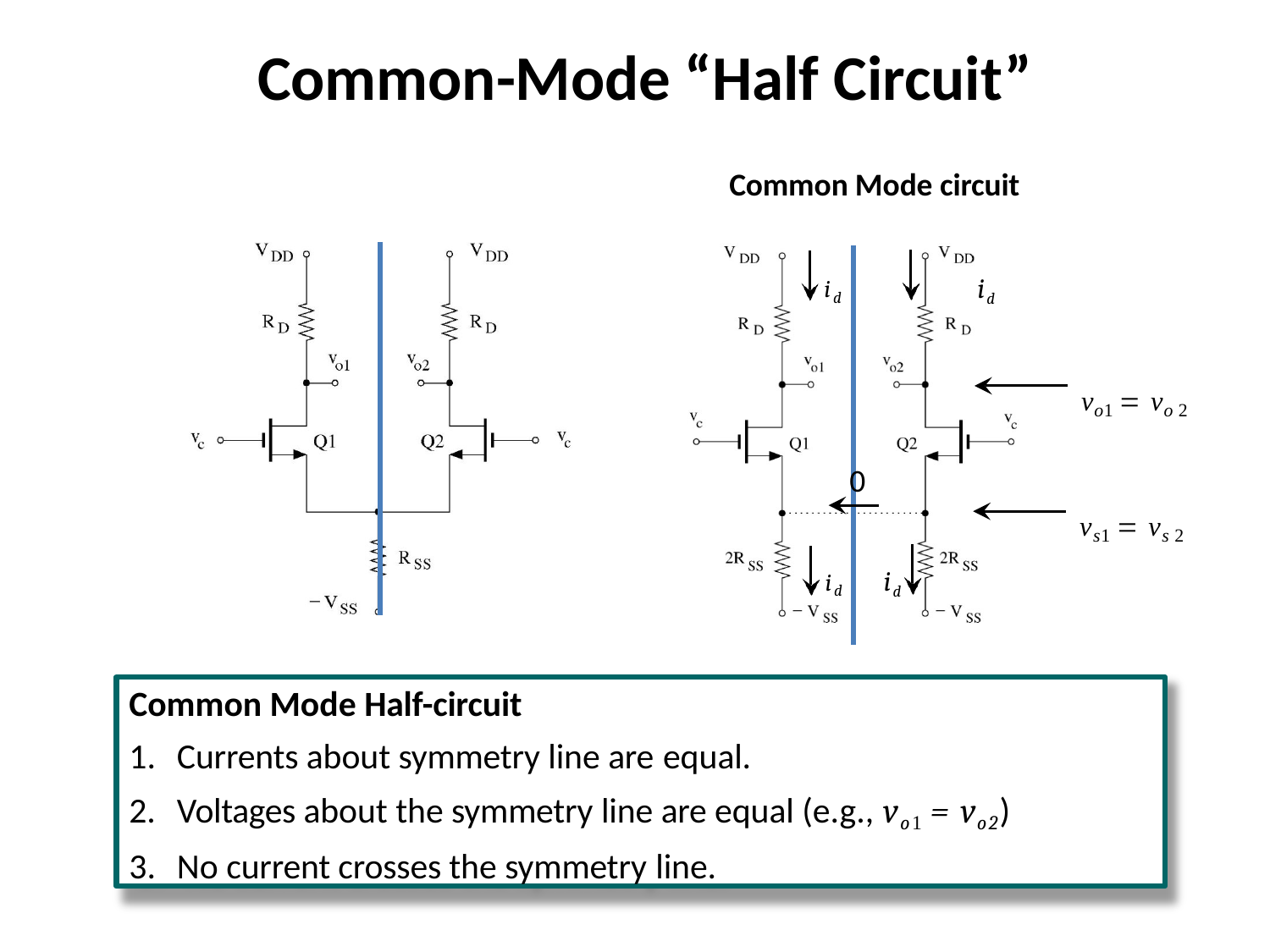

# Common-Mode “Half Circuit”
Common Mode circuit

id	id

vo1 = vo 2

0
vs1 = vs 2

id	id

Common Mode Half-circuit
Currents about symmetry line are equal.
Voltages about the symmetry line are equal (e.g., vo1 = vo2)
No current crosses the symmetry line.